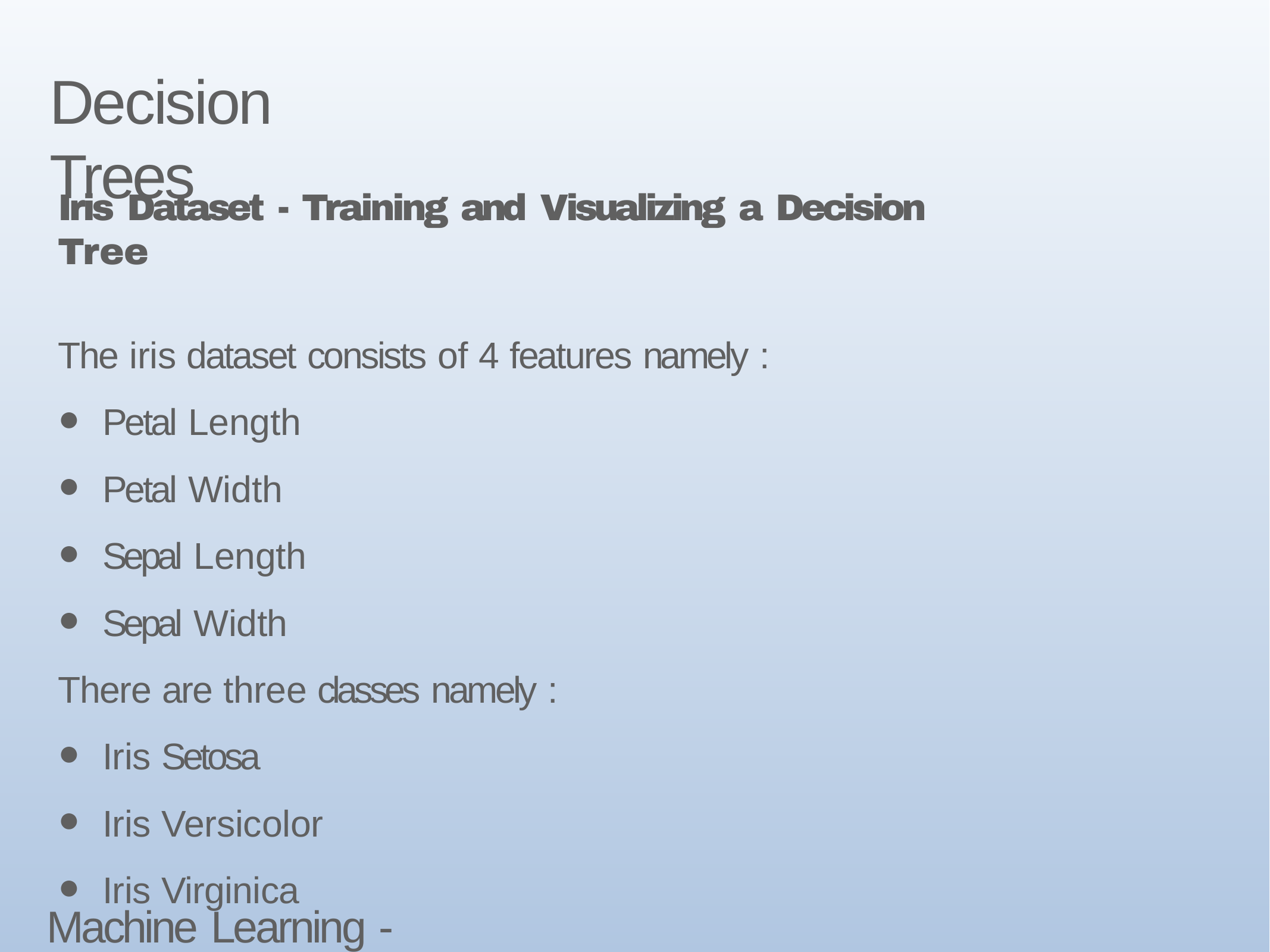

# Decision Trees
Iris Dataset - Training and Visualizing a Decision Tree

The iris dataset consists of 4 features namely :
Petal Length
Petal Width
Sepal Length
Sepal Width
There are three classes namely :
Iris Setosa
Iris Versicolor
Iris Virginica
Machine Learning - Classfication